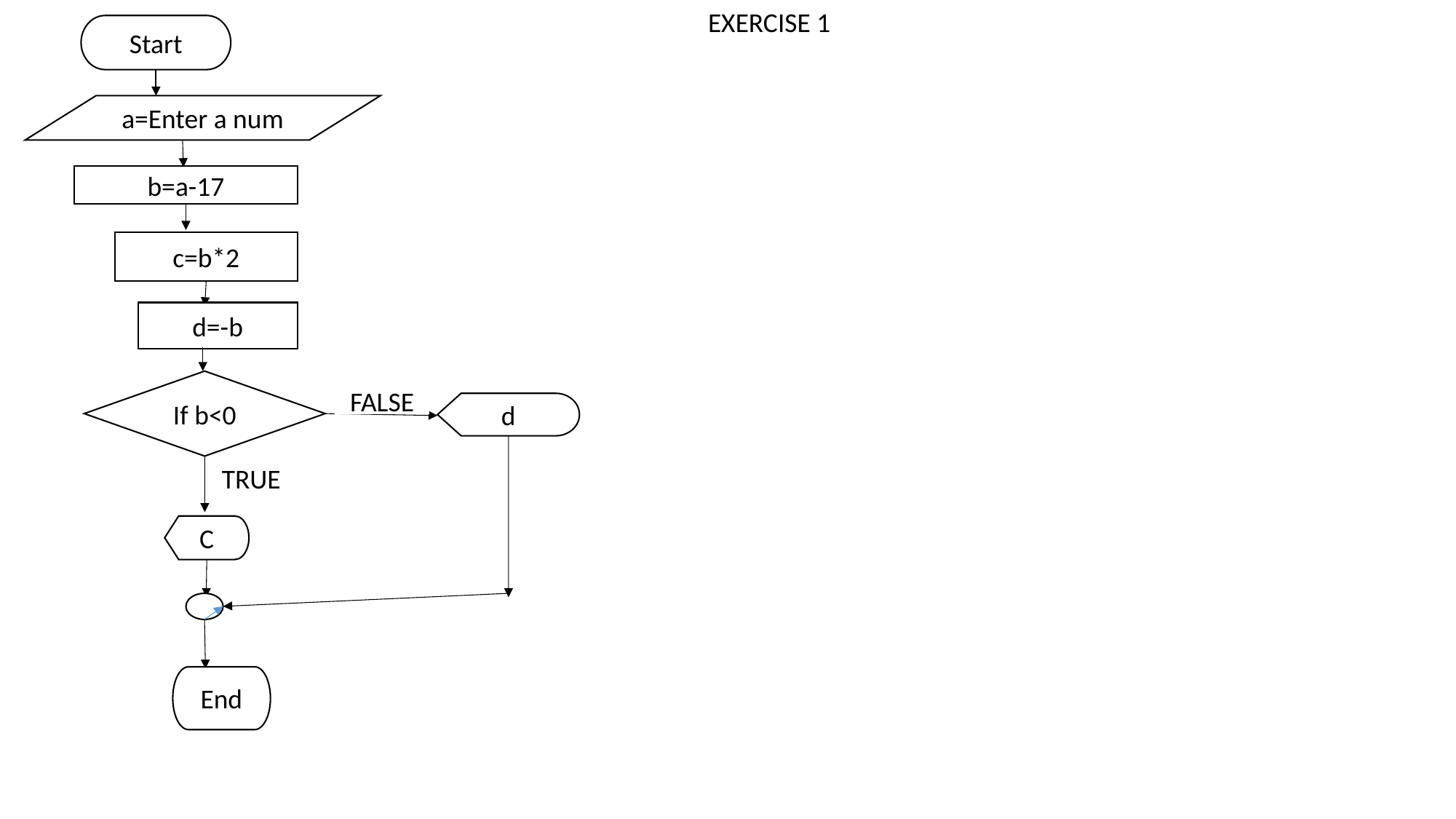

EXERCISE 1
Start
a=Enter a num
b=a-17
c=b*2
d=-b
If b<0
FALSE
d
TRUE
C

End